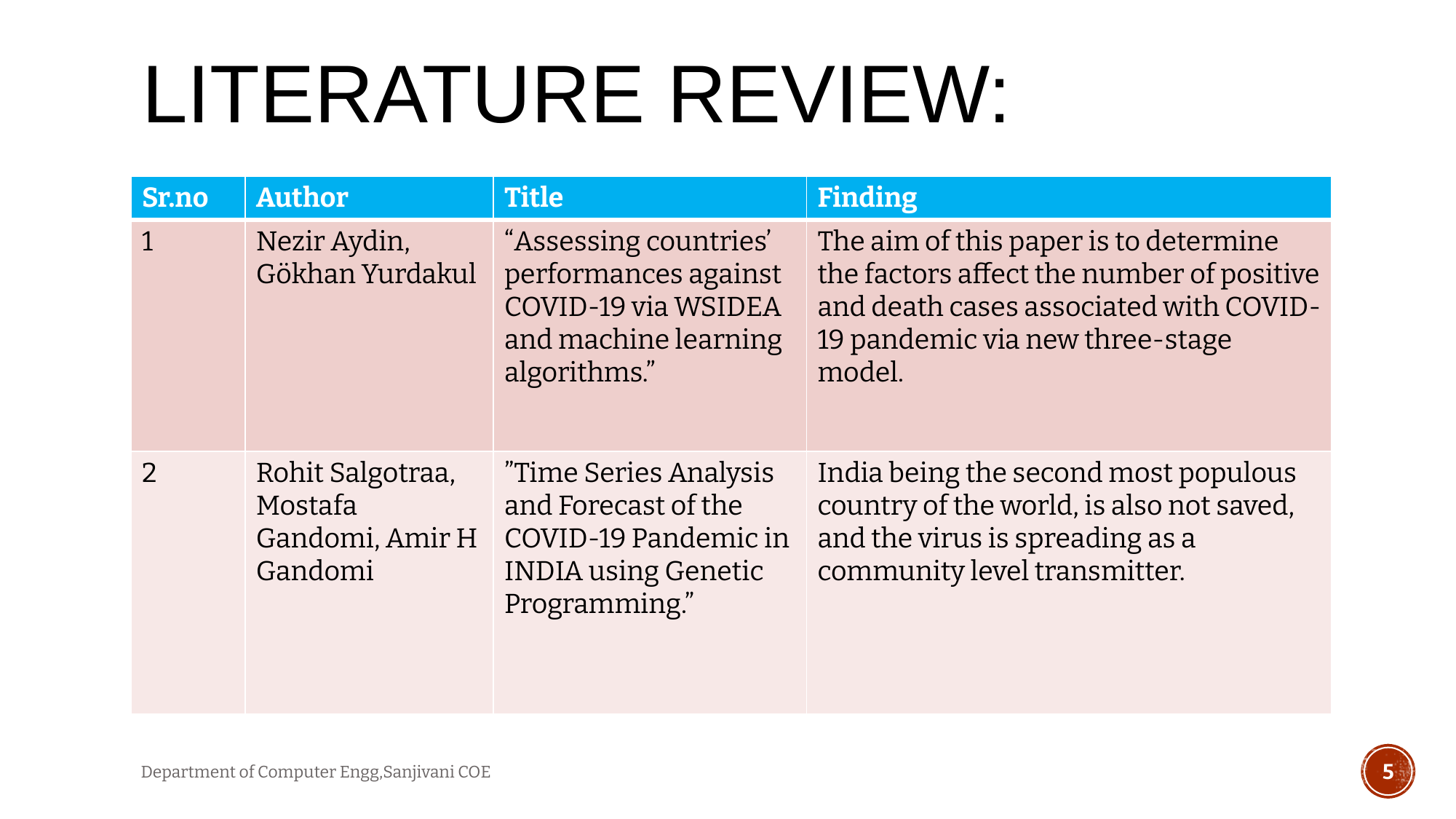

# Literature Review:
| Sr.no | Author | Title | Finding |
| --- | --- | --- | --- |
| 1 | Nezir Aydin, Gökhan Yurdakul | “Assessing countries’ performances against COVID-19 via WSIDEA and machine learning algorithms.” | The aim of this paper is to determine the factors affect the number of positive and death cases associated with COVID-19 pandemic via new three-stage model. |
| 2 | Rohit Salgotraa, Mostafa Gandomi, Amir H Gandomi | ”Time Series Analysis and Forecast of the COVID-19 Pandemic in INDIA using Genetic Programming.” | India being the second most populous country of the world, is also not saved, and the virus is spreading as a community level transmitter. |
Department of Computer Engg,Sanjivani COE
5